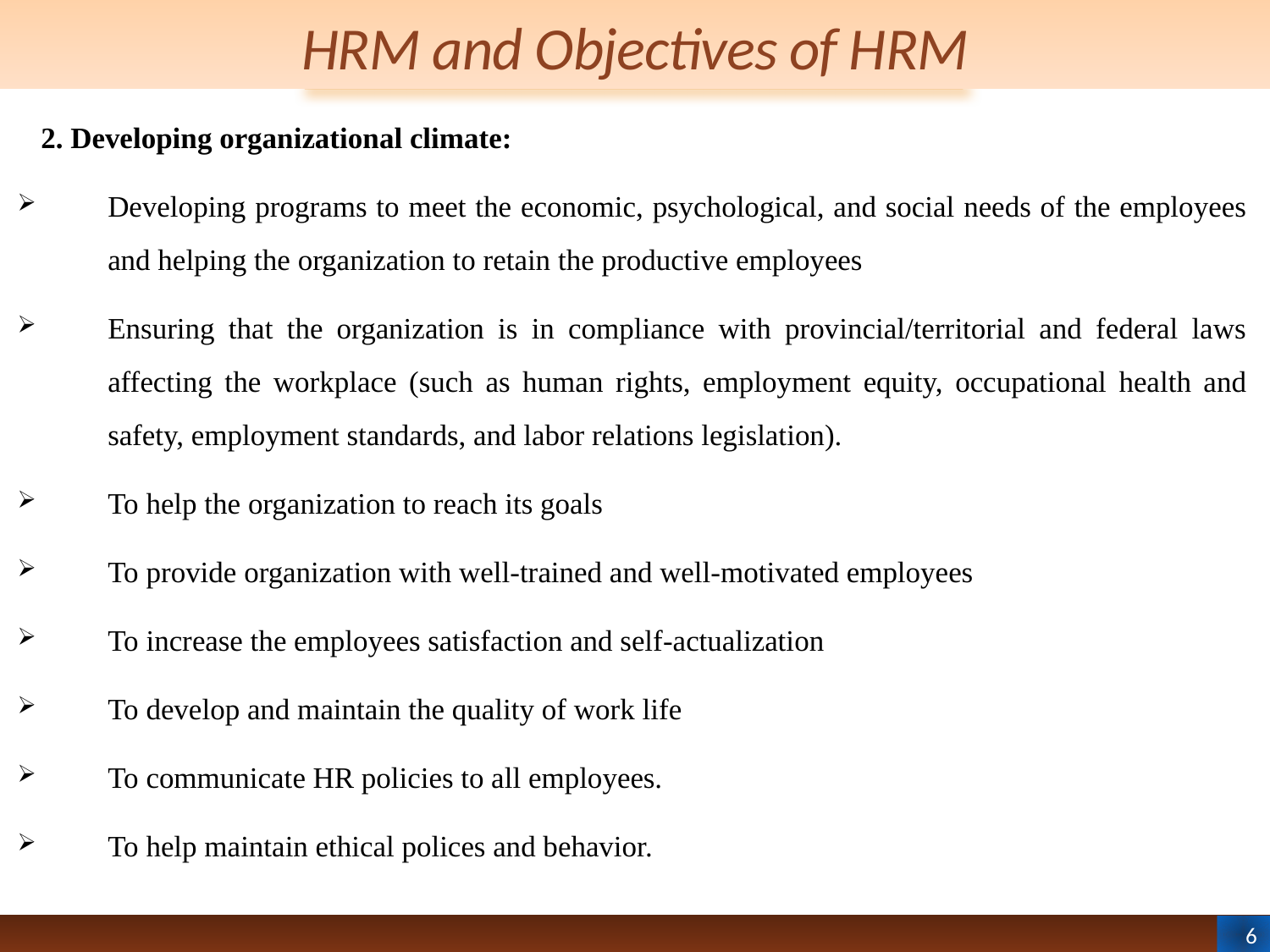

# HRM and Objectives of HRM
2. Developing organizational climate:
Developing programs to meet the economic, psychological, and social needs of the employees and helping the organization to retain the productive employees
Ensuring that the organization is in compliance with provincial/territorial and federal laws affecting the workplace (such as human rights, employment equity, occupational health and safety, employment standards, and labor relations legislation).
To help the organization to reach its goals
To provide organization with well-trained and well-motivated employees
To increase the employees satisfaction and self-actualization
To develop and maintain the quality of work life
To communicate HR policies to all employees.
To help maintain ethical polices and behavior.

6